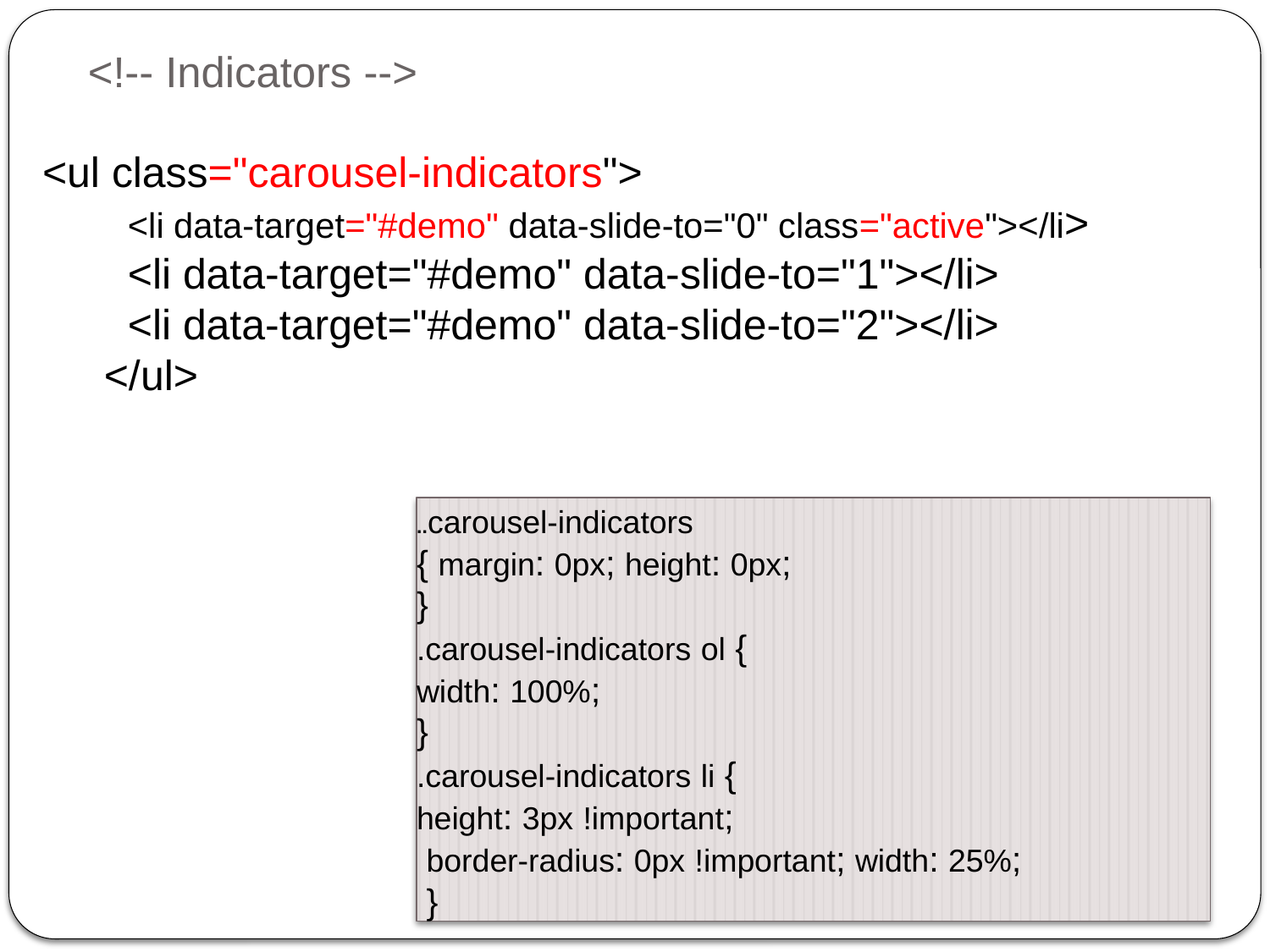

# <!-- Indicators -->
<ul class="carousel-indicators">
    <li data-target="#demo" data-slide-to="0" class="active"></li>
    <li data-target="#demo" data-slide-to="1"></li>
    <li data-target="#demo" data-slide-to="2"></li>
  </ul>
..carousel-indicators
{ margin: 0px; height: 0px;
}
.carousel-indicators ol {
width: 100%;
}
.carousel-indicators li {
height: 3px !important;
 border-radius: 0px !important; width: 25%;
 }